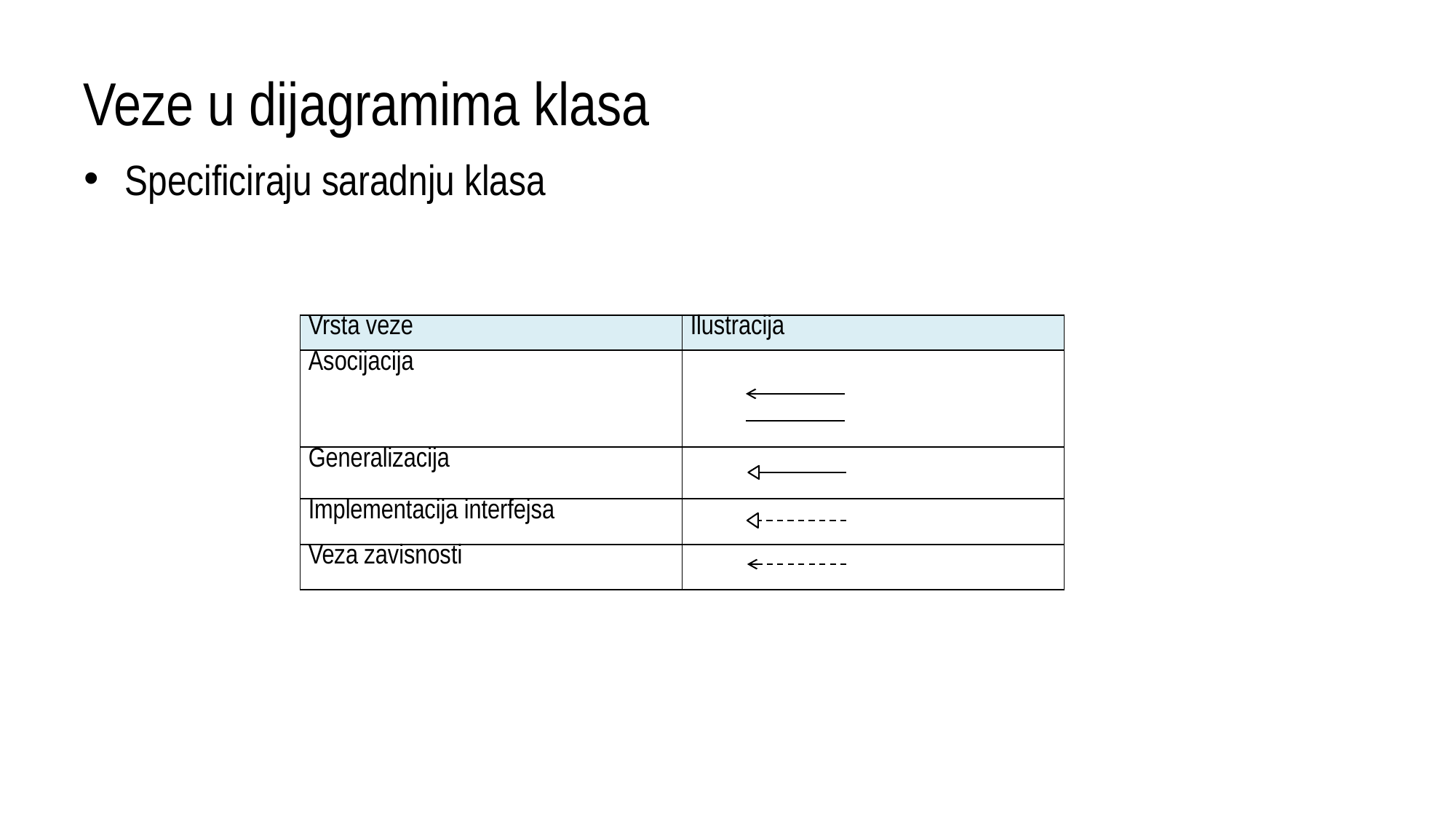

# Veze u dijagramima klasa
Specificiraju saradnju klasa

| Vrsta veze | Ilustracija |
| --- | --- |
| Asocijacija |  |
| Generalizacija |  |
| Implementacija interfejsa |  |
| Veza zavisnosti |  |